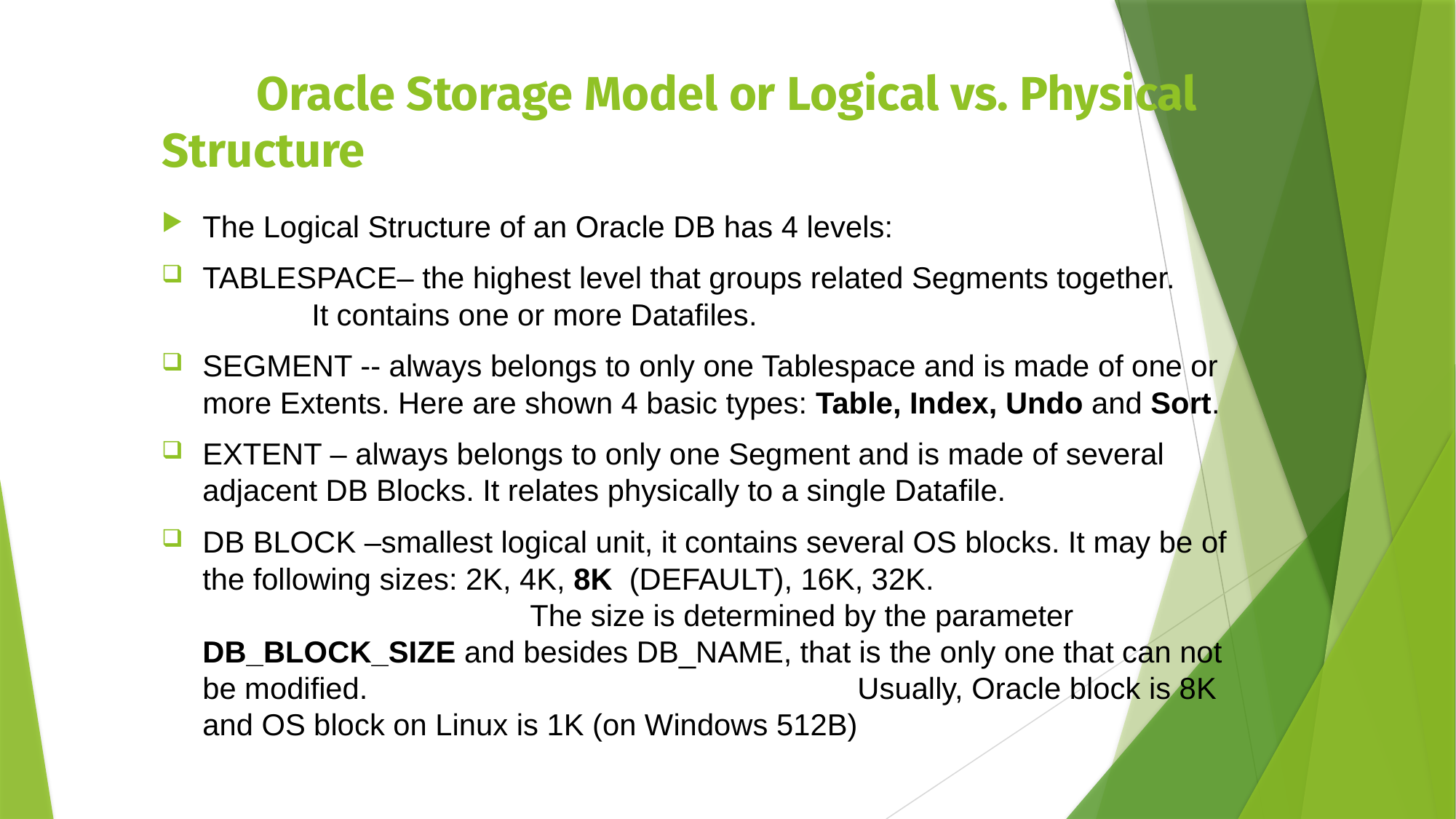

# Oracle Storage Model or Logical vs. Physical Structure
The Logical Structure of an Oracle DB has 4 levels:
TABLESPACE– the highest level that groups related Segments together. 		It contains one or more Datafiles.
SEGMENT -- always belongs to only one Tablespace and is made of one or more Extents. Here are shown 4 basic types: Table, Index, Undo and Sort.
EXTENT – always belongs to only one Segment and is made of several adjacent DB Blocks. It relates physically to a single Datafile.
DB BLOCK –smallest logical unit, it contains several OS blocks. It may be of the following sizes: 2K, 4K, 8K  (DEFAULT), 16K, 32K. 						The size is determined by the parameter DB_BLOCK_SIZE and besides DB_NAME, that is the only one that can not be modified.					Usually, Oracle block is 8K and OS block on Linux is 1K (on Windows 512B)